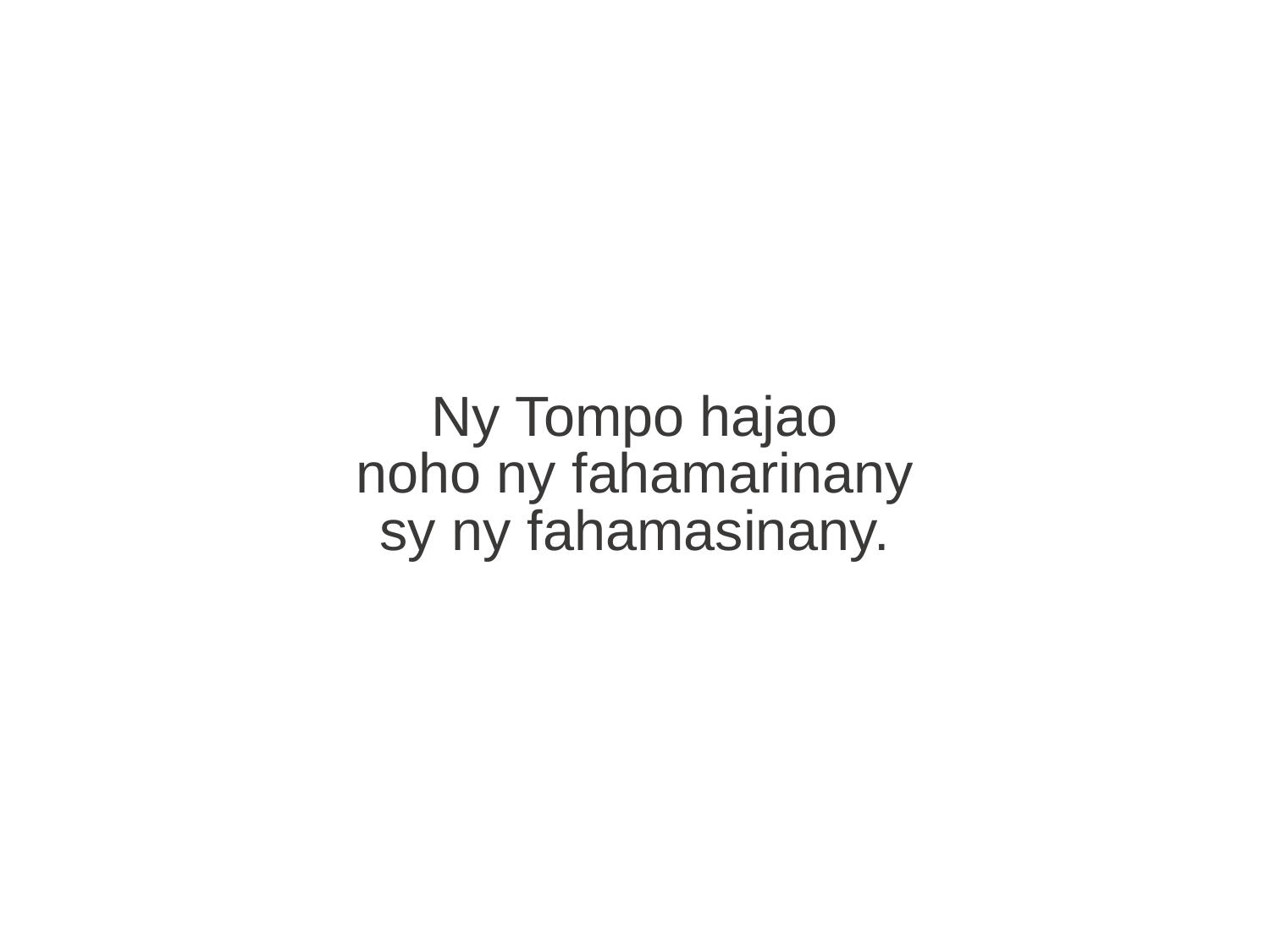

Ny Tompo hajao
noho ny fahamarinany
sy ny fahamasinany.